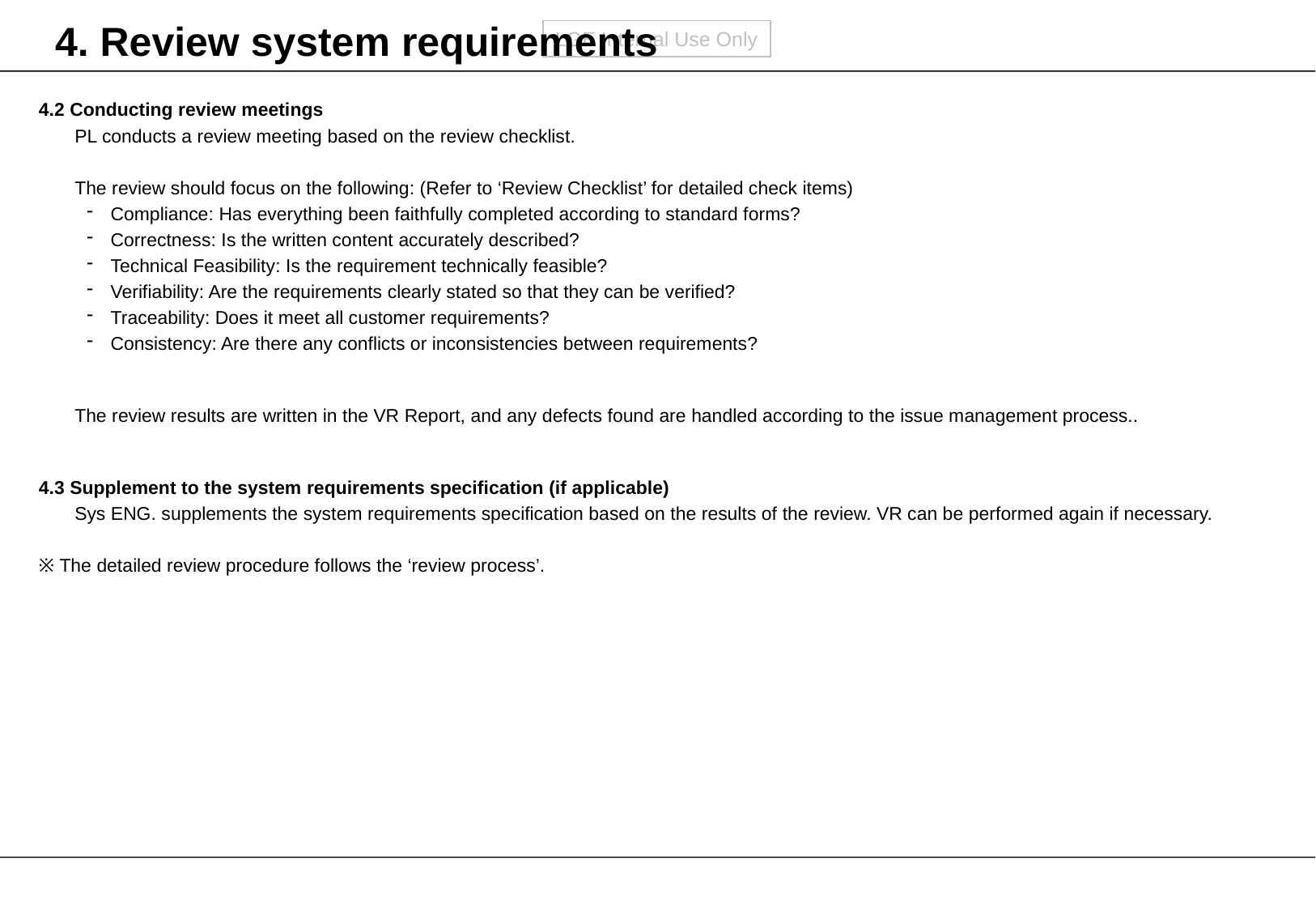

# 4. Review system requirements
4.2 Conducting review meetings
PL conducts a review meeting based on the review checklist.

The review should focus on the following: (Refer to ‘Review Checklist’ for detailed check items)
Compliance: Has everything been faithfully completed according to standard forms?
Correctness: Is the written content accurately described?
Technical Feasibility: Is the requirement technically feasible?
Verifiability: Are the requirements clearly stated so that they can be verified?
Traceability: Does it meet all customer requirements?
Consistency: Are there any conflicts or inconsistencies between requirements?

The review results are written in the VR Report, and any defects found are handled according to the issue management process..

4.3 Supplement to the system requirements specification (if applicable)
Sys ENG. supplements the system requirements specification based on the results of the review. VR can be performed again if necessary.

※ The detailed review procedure follows the ‘review process’.